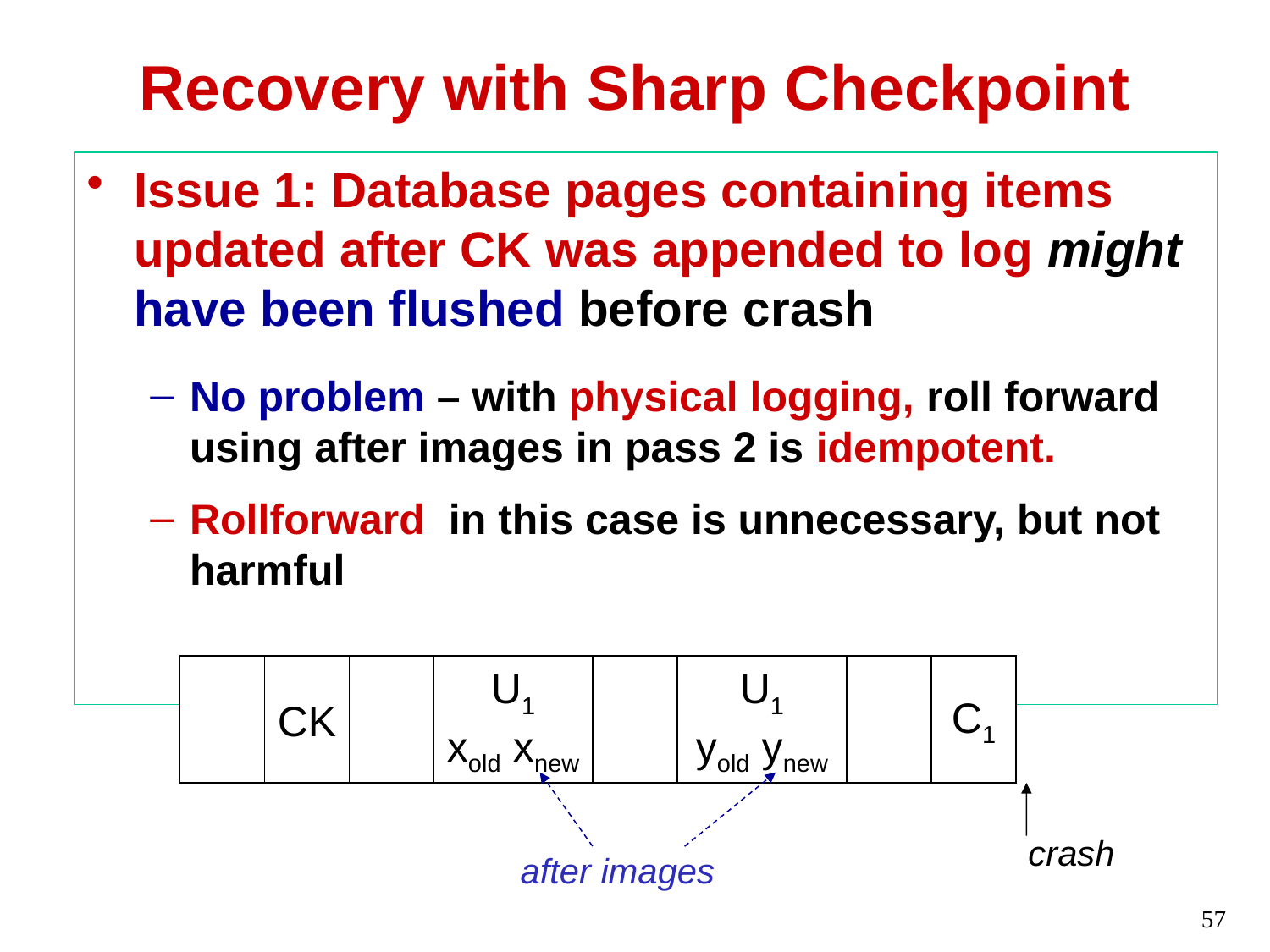

# Recovery with Sharp Checkpoint
Issue 1: Database pages containing items updated after CK was appended to log might have been flushed before crash
No problem – with physical logging, roll forward using after images in pass 2 is idempotent.
Rollforward  in this case is unnecessary, but not harmful

CK

U1
xold xnew

U1
yold ynew

C1

after images

crash
57